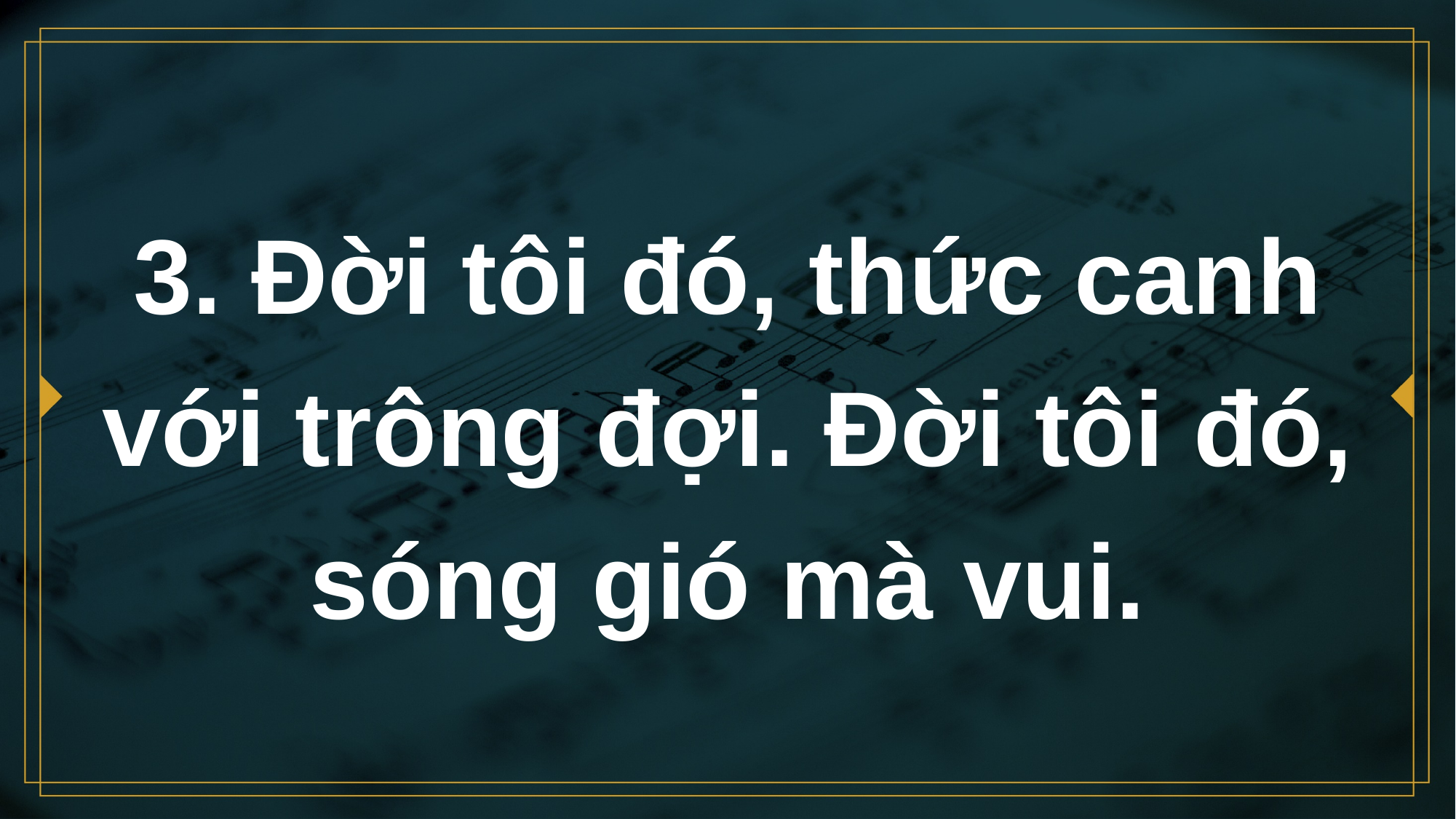

# 3. Đời tôi đó, thức canh với trông đợi. Đời tôi đó, sóng gió mà vui.